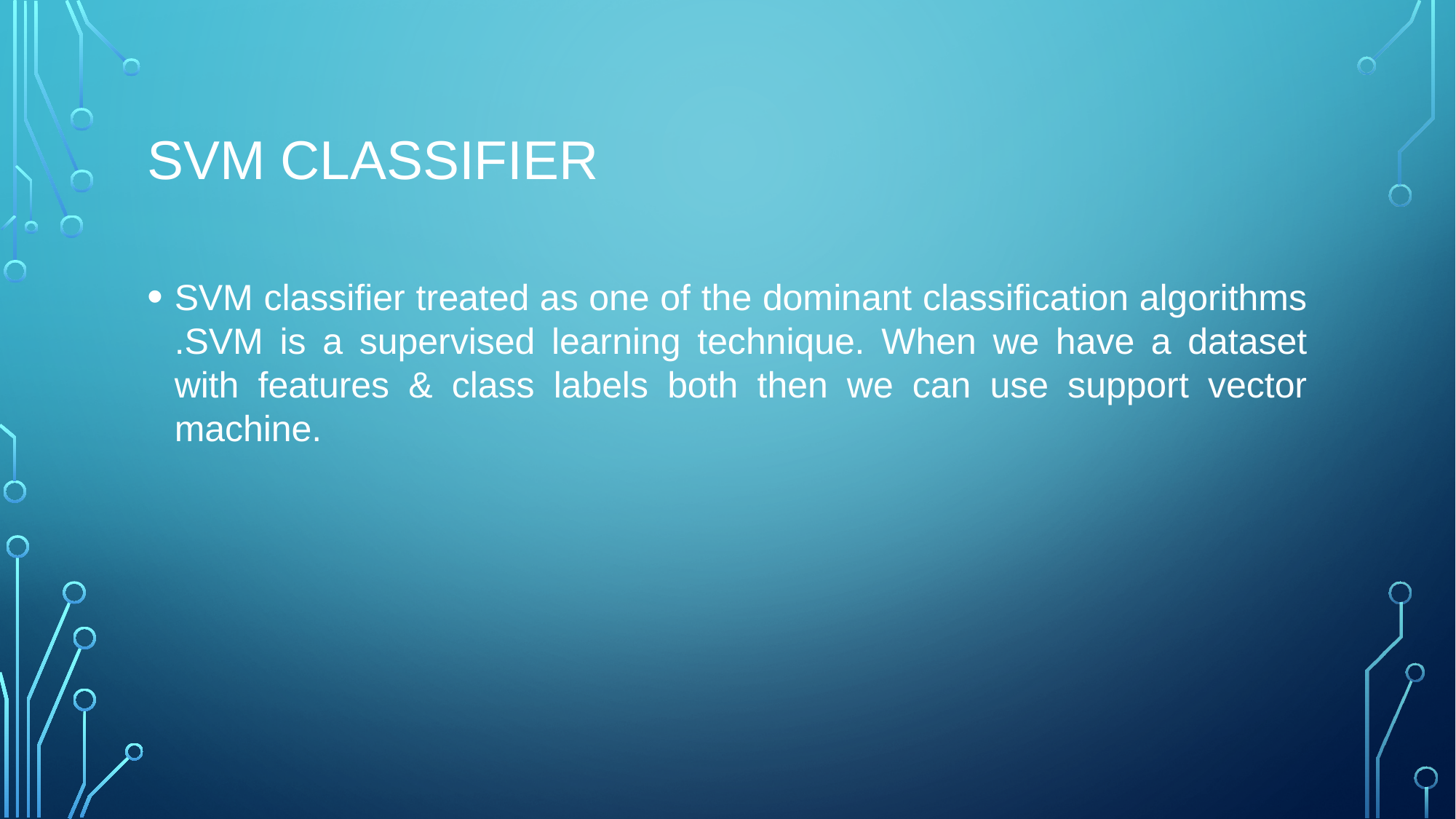

# SVm classifier
SVM classifier treated as one of the dominant classification algorithms .SVM is a supervised learning technique. When we have a dataset with features & class labels both then we can use support vector machine.